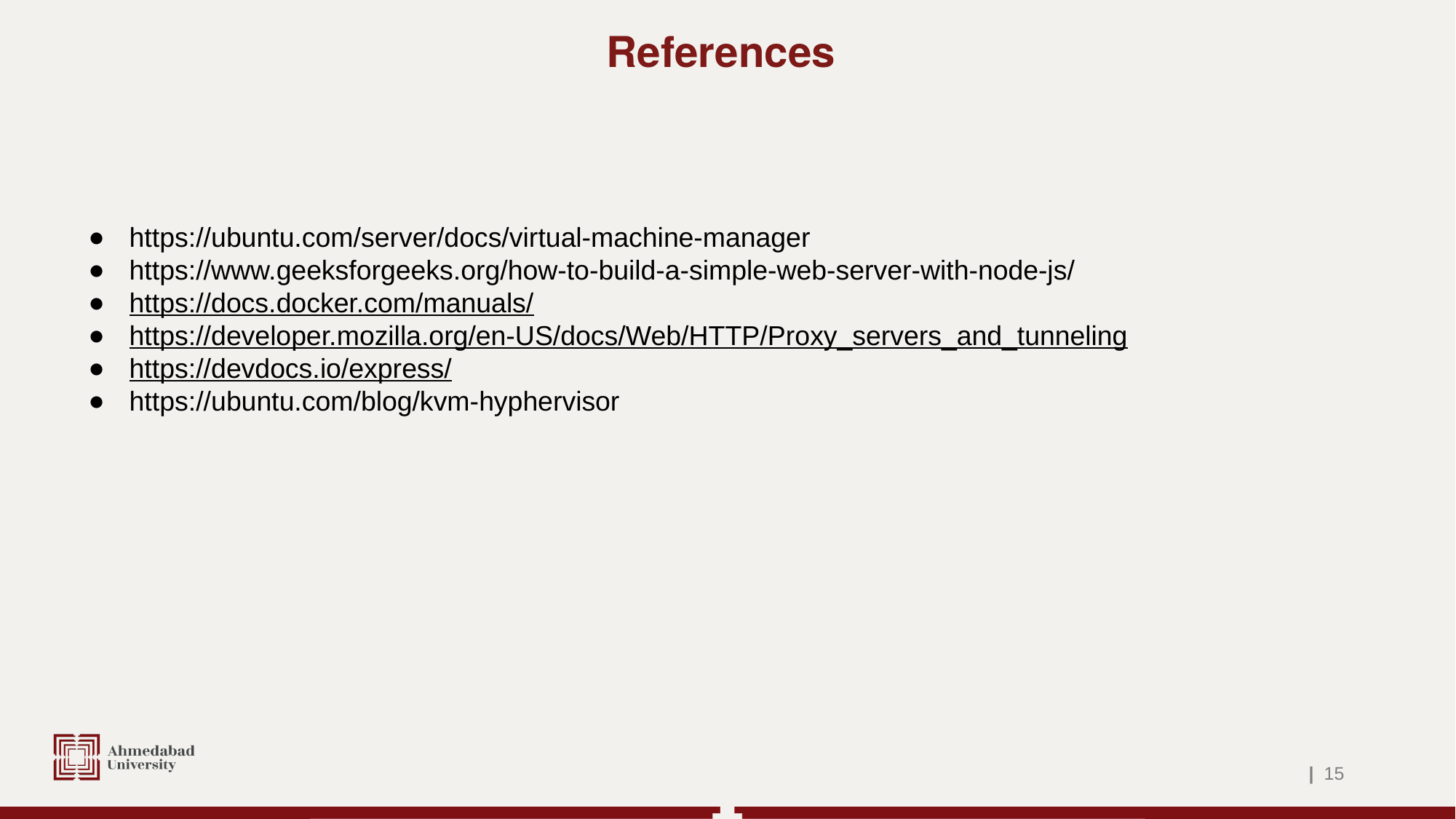

References
https://ubuntu.com/server/docs/virtual-machine-manager
https://www.geeksforgeeks.org/how-to-build-a-simple-web-server-with-node-js/
https://docs.docker.com/manuals/
https://developer.mozilla.org/en-US/docs/Web/HTTP/Proxy_servers_and_tunneling
https://devdocs.io/express/
https://ubuntu.com/blog/kvm-hyphervisor

|  15